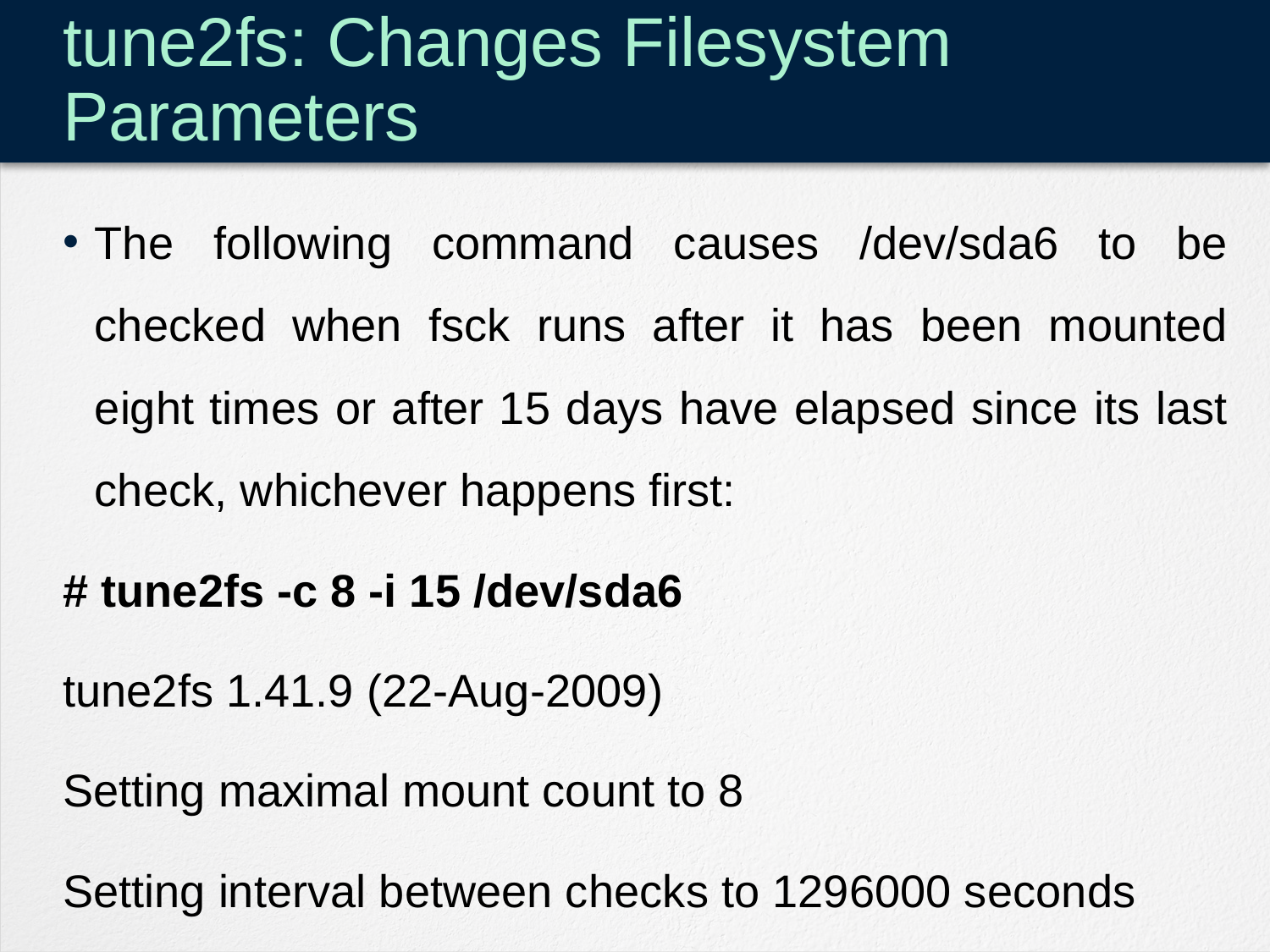

# tune2fs: Changes Filesystem Parameters
The following command causes /dev/sda6 to be checked when fsck runs after it has been mounted eight times or after 15 days have elapsed since its last check, whichever happens first:
# tune2fs -c 8 -i 15 /dev/sda6
tune2fs 1.41.9 (22-Aug-2009)
Setting maximal mount count to 8
Setting interval between checks to 1296000 seconds